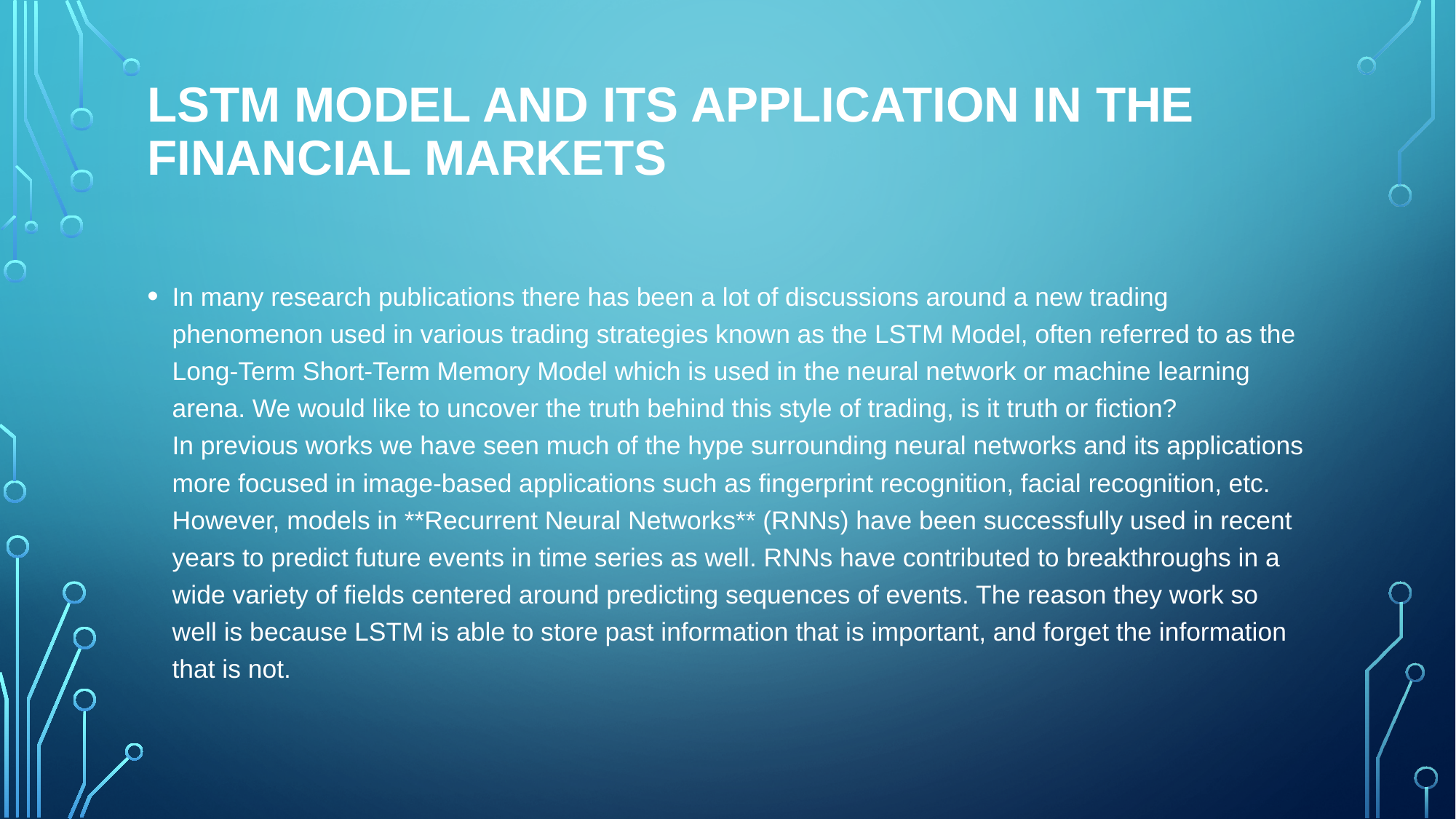

# LSTM Model and Its Application in the Financial Markets
In many research publications there has been a lot of discussions around a new trading phenomenon used in various trading strategies known as the LSTM Model, often referred to as the Long-Term Short-Term Memory Model which is used in the neural network or machine learning arena. We would like to uncover the truth behind this style of trading, is it truth or fiction?
In previous works we have seen much of the hype surrounding neural networks and its applications more focused in image-based applications such as fingerprint recognition, facial recognition, etc. However, models in **Recurrent Neural Networks** (RNNs) have been successfully used in recent years to predict future events in time series as well. RNNs have contributed to breakthroughs in a wide variety of fields centered around predicting sequences of events. The reason they work so well is because LSTM is able to store past information that is important, and forget the information that is not.